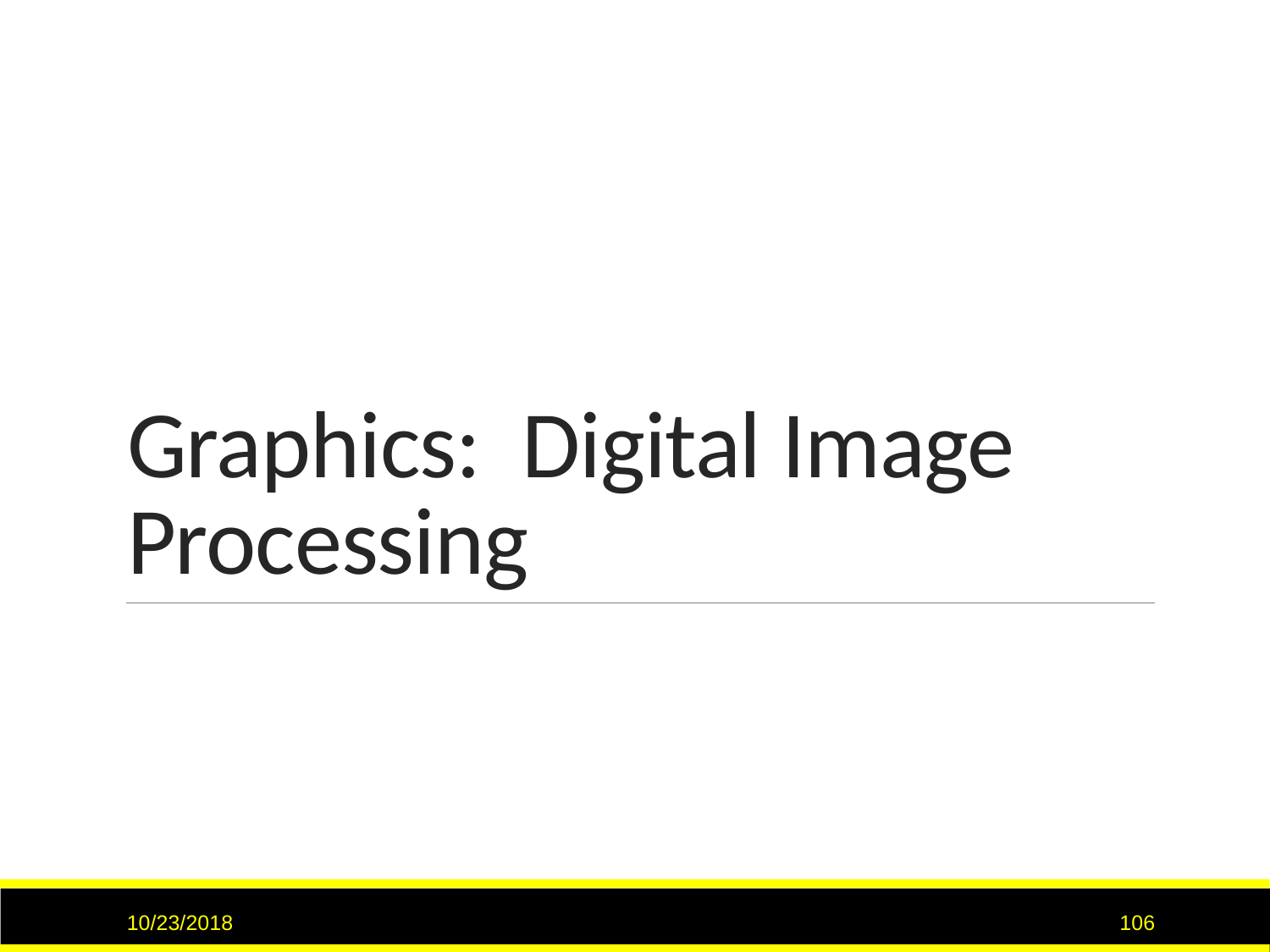

# Graphics:  Digital Image Processing

10/23/2018
106